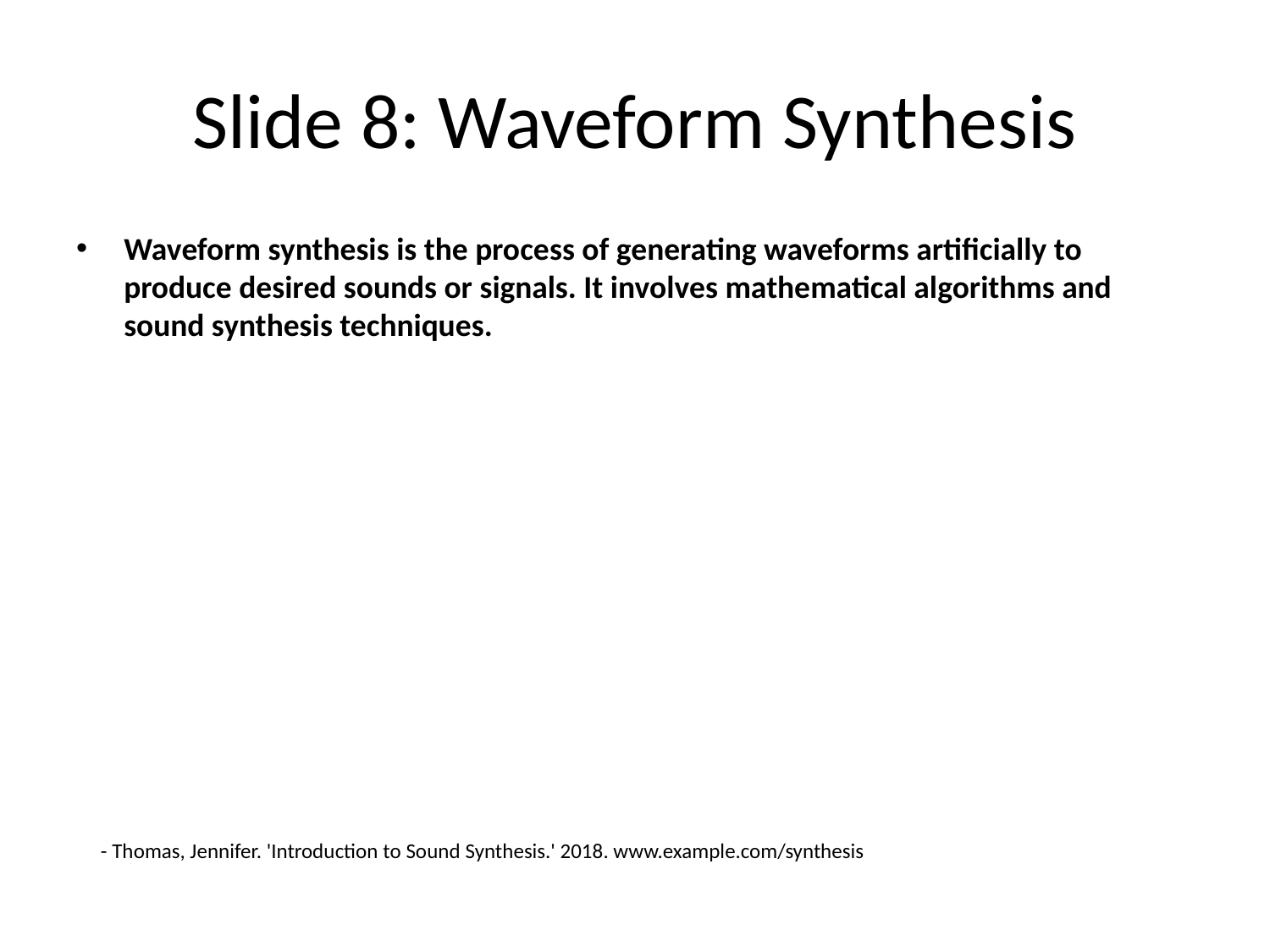

# Slide 8: Waveform Synthesis
Waveform synthesis is the process of generating waveforms artificially to produce desired sounds or signals. It involves mathematical algorithms and sound synthesis techniques.

- Thomas, Jennifer. 'Introduction to Sound Synthesis.' 2018. www.example.com/synthesis